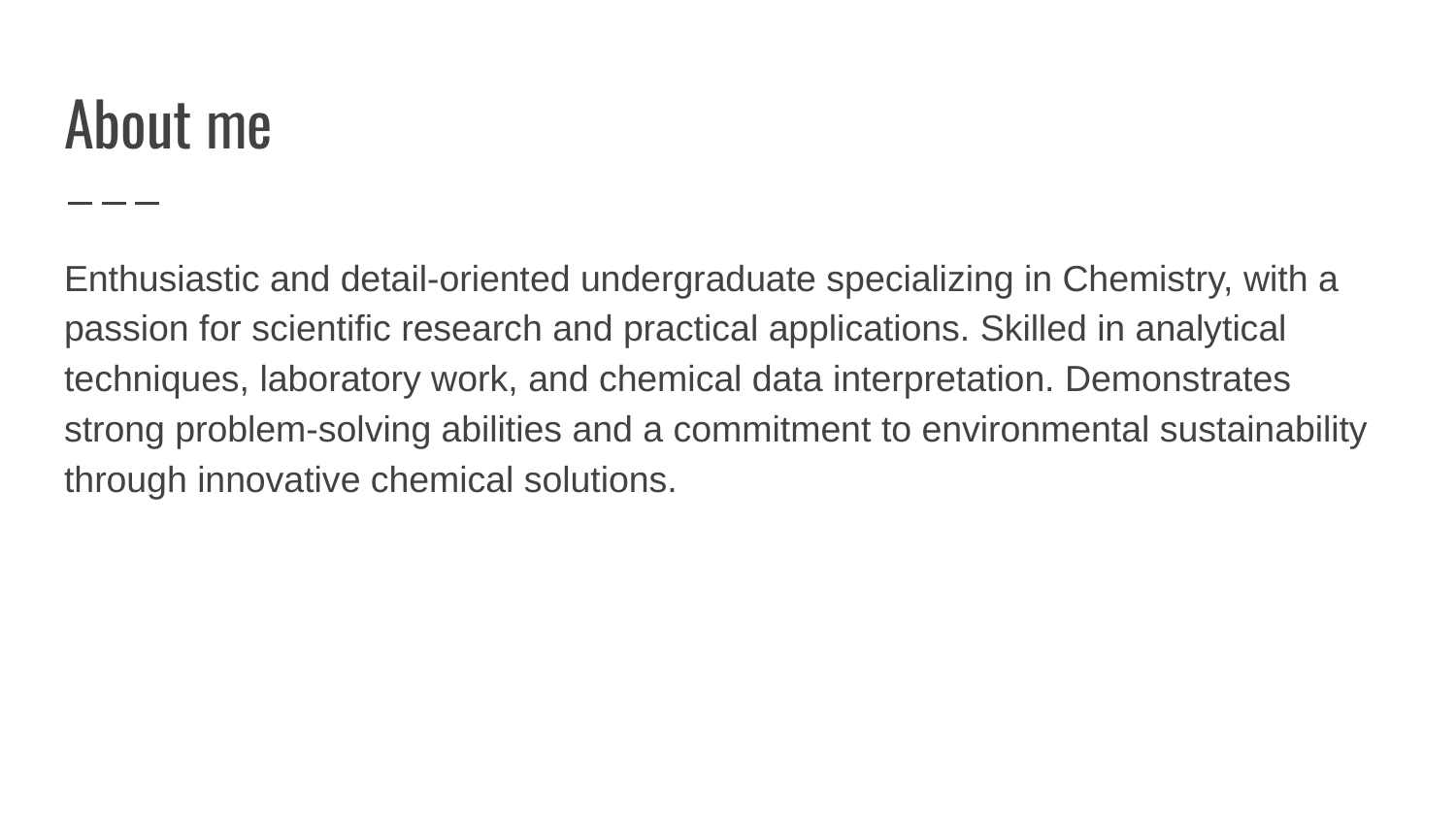

# About me
Enthusiastic and detail-oriented undergraduate specializing in Chemistry, with a passion for scientific research and practical applications. Skilled in analytical techniques, laboratory work, and chemical data interpretation. Demonstrates strong problem-solving abilities and a commitment to environmental sustainability through innovative chemical solutions.